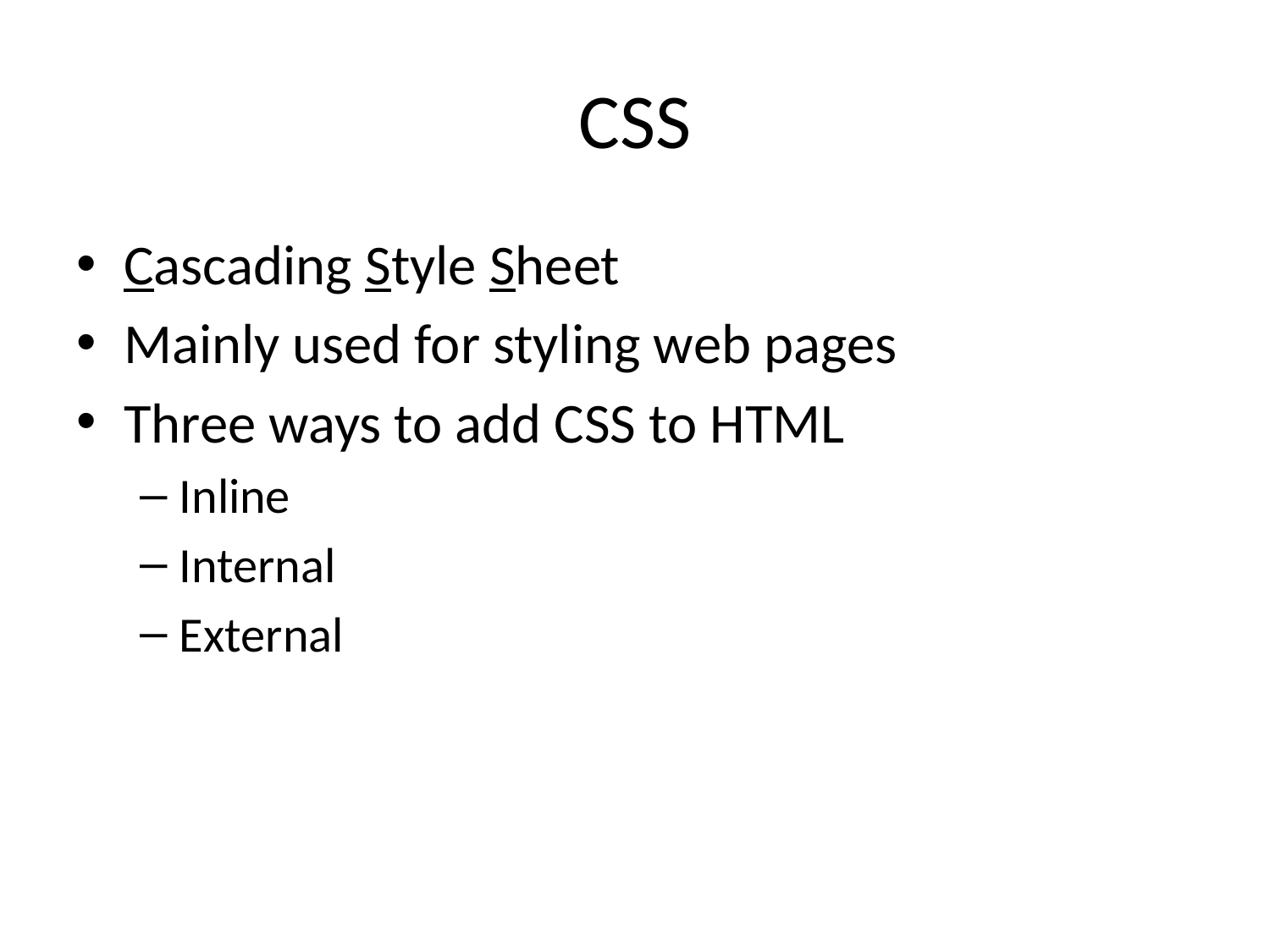

# CSS
Cascading Style Sheet
Mainly used for styling web pages
Three ways to add CSS to HTML
Inline
Internal
External